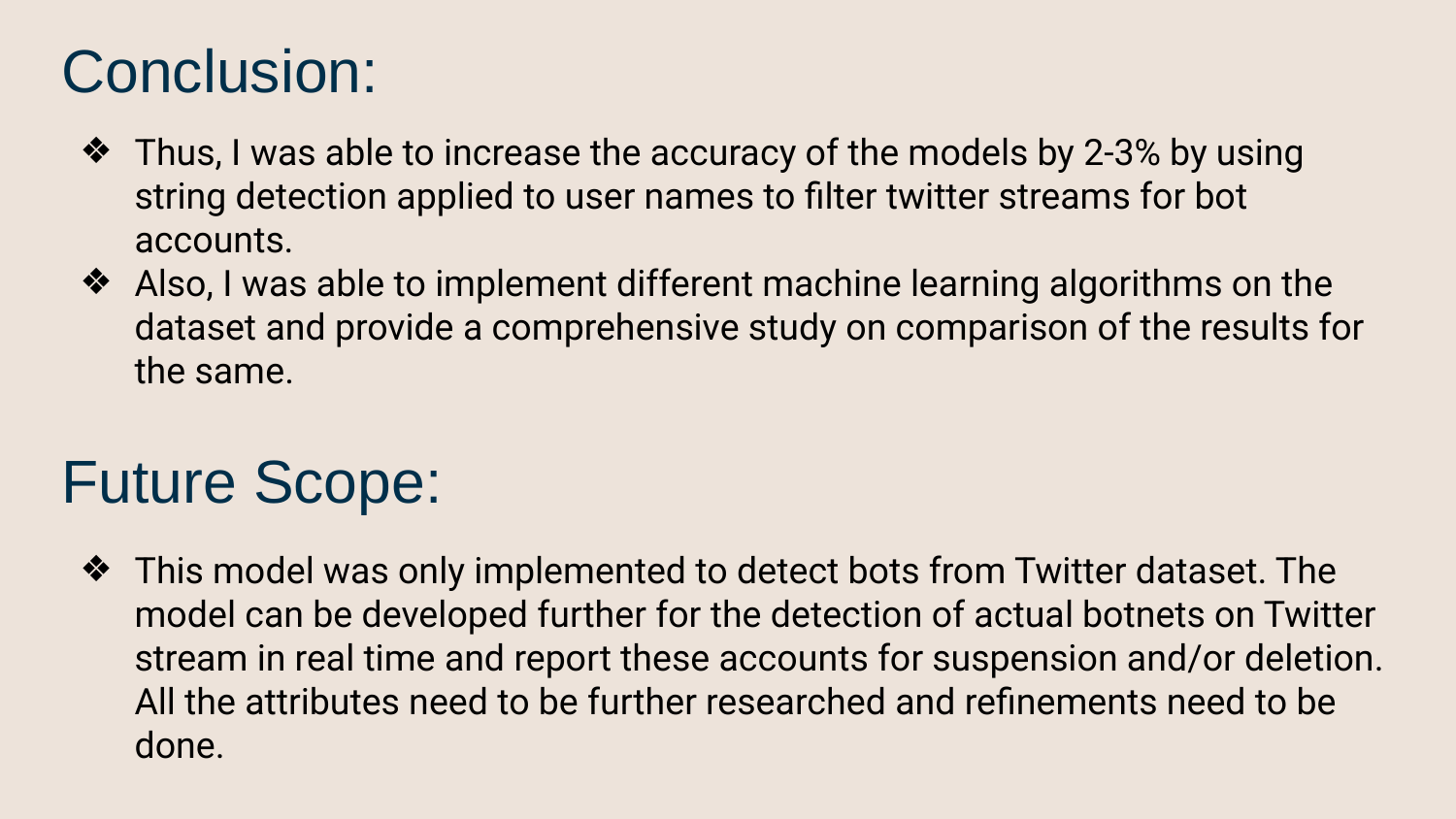

# Conclusion:
Thus, I was able to increase the accuracy of the models by 2-3% by using string detection applied to user names to filter twitter streams for bot accounts.
Also, I was able to implement different machine learning algorithms on the dataset and provide a comprehensive study on comparison of the results for the same.
Future Scope:
This model was only implemented to detect bots from Twitter dataset. The model can be developed further for the detection of actual botnets on Twitter stream in real time and report these accounts for suspension and/or deletion. All the attributes need to be further researched and refinements need to be done.